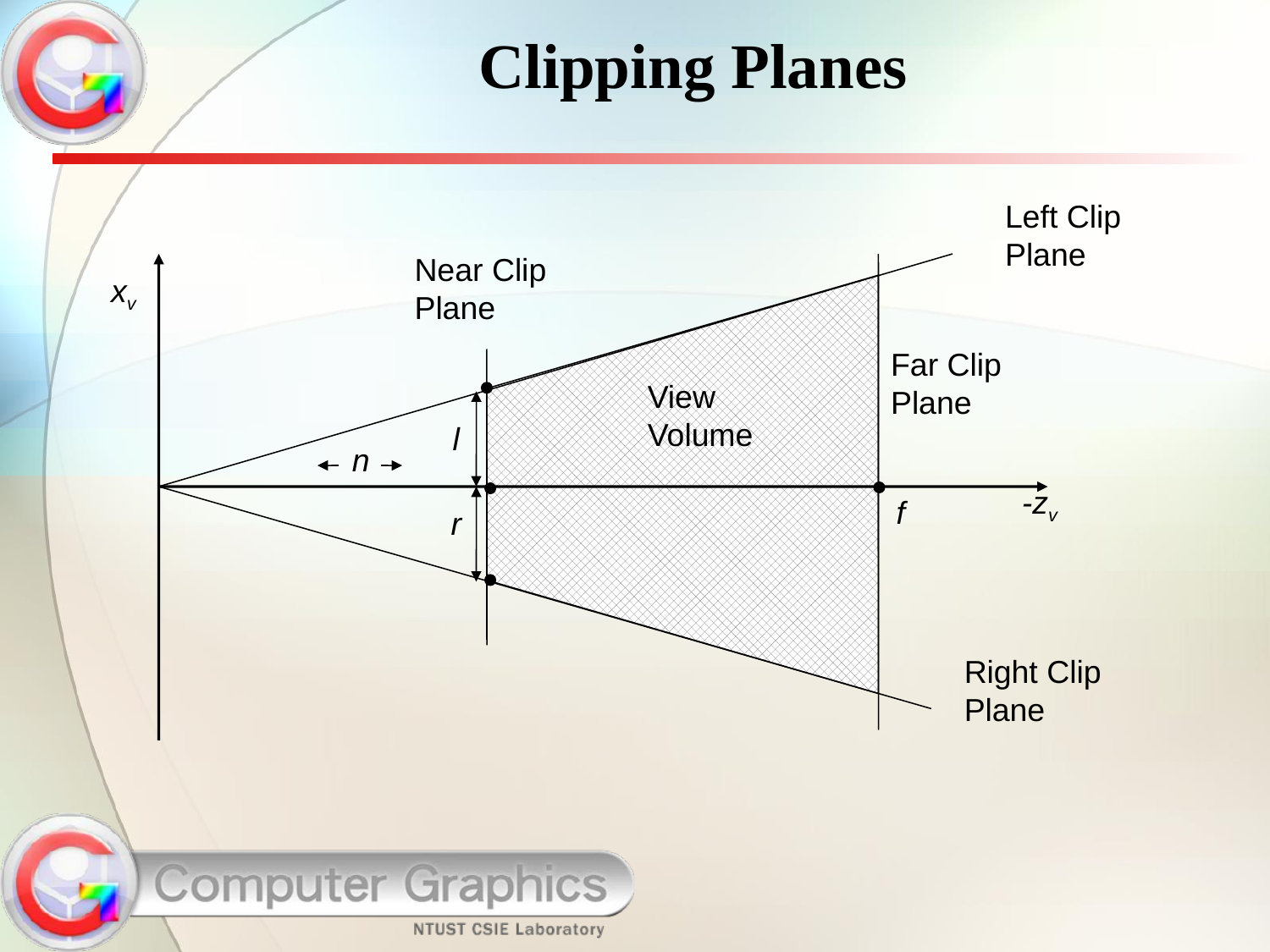

# Clipping Planes
Left Clip
Plane
Near Clip Plane

xv

Far Clip Plane

View Volume

l
n

-zv

f
r

Right Clip
Plane